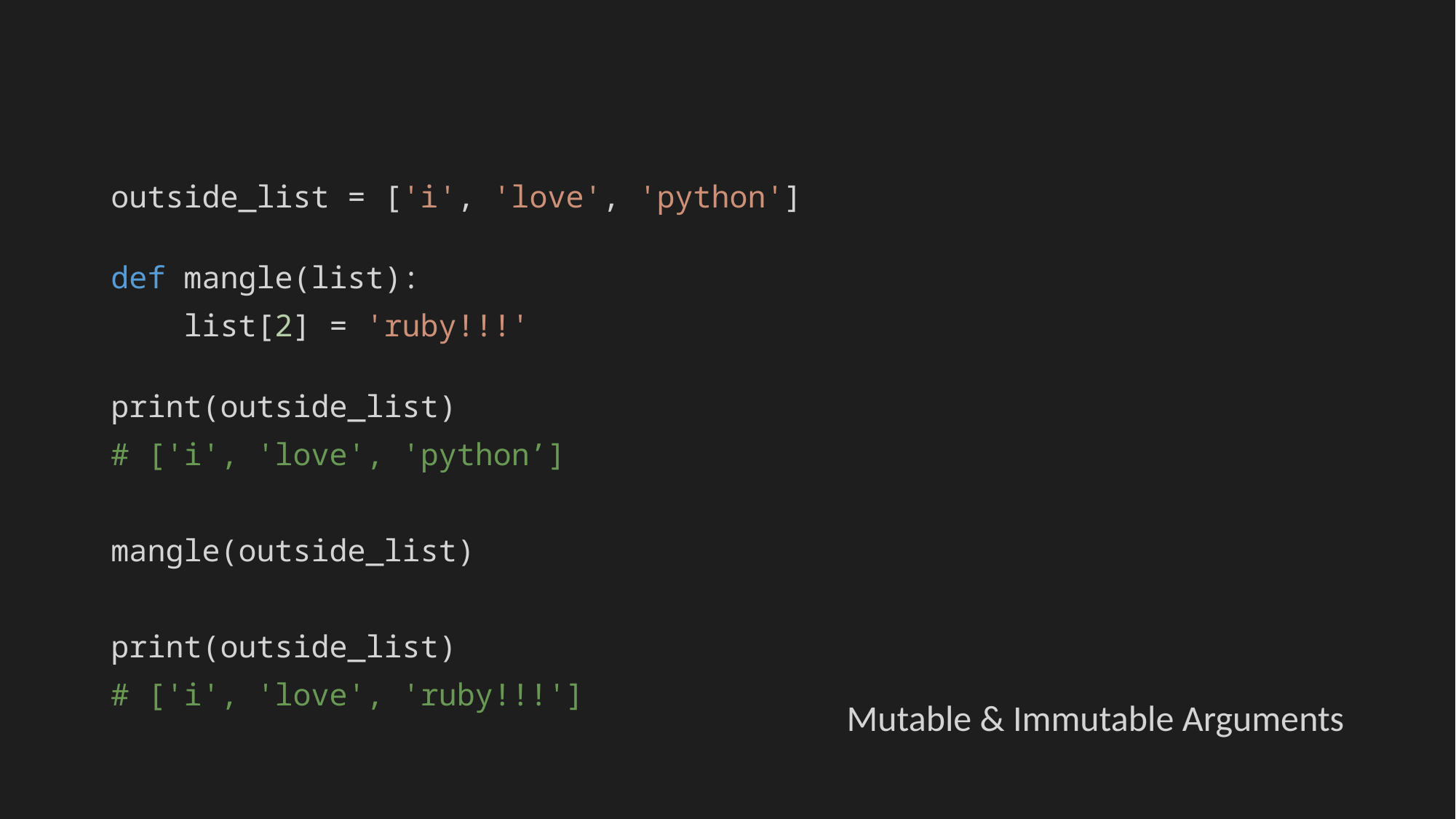

outside_list = ['i', 'love', 'python']
def mangle(list):
    list[2] = 'ruby!!!'
print(outside_list)
# ['i', 'love', 'python’]

mangle(outside_list)

print(outside_list)
# ['i', 'love', 'ruby!!!']

Mutable & Immutable Arguments